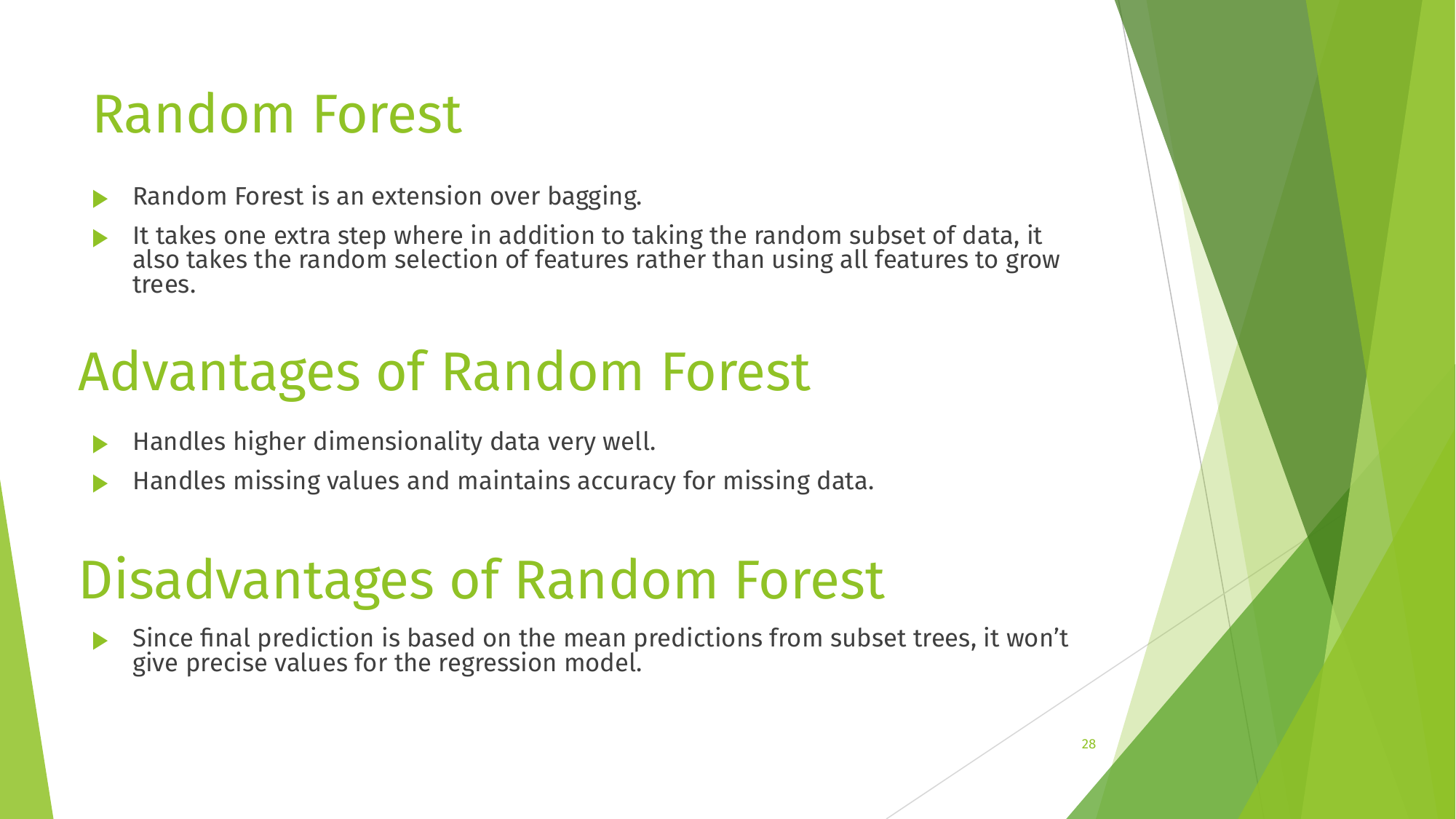

# Random Forest
Random Forest is an extension over bagging.
It takes one extra step where in addition to taking the random subset of data, it also takes the random selection of features rather than using all features to grow trees.

Handles higher dimensionality data very well.
Handles missing values and maintains accuracy for missing data.

Since final prediction is based on the mean predictions from subset trees, it won’t give precise values for the regression model.

Advantages of Random Forest
Disadvantages of Random Forest
28